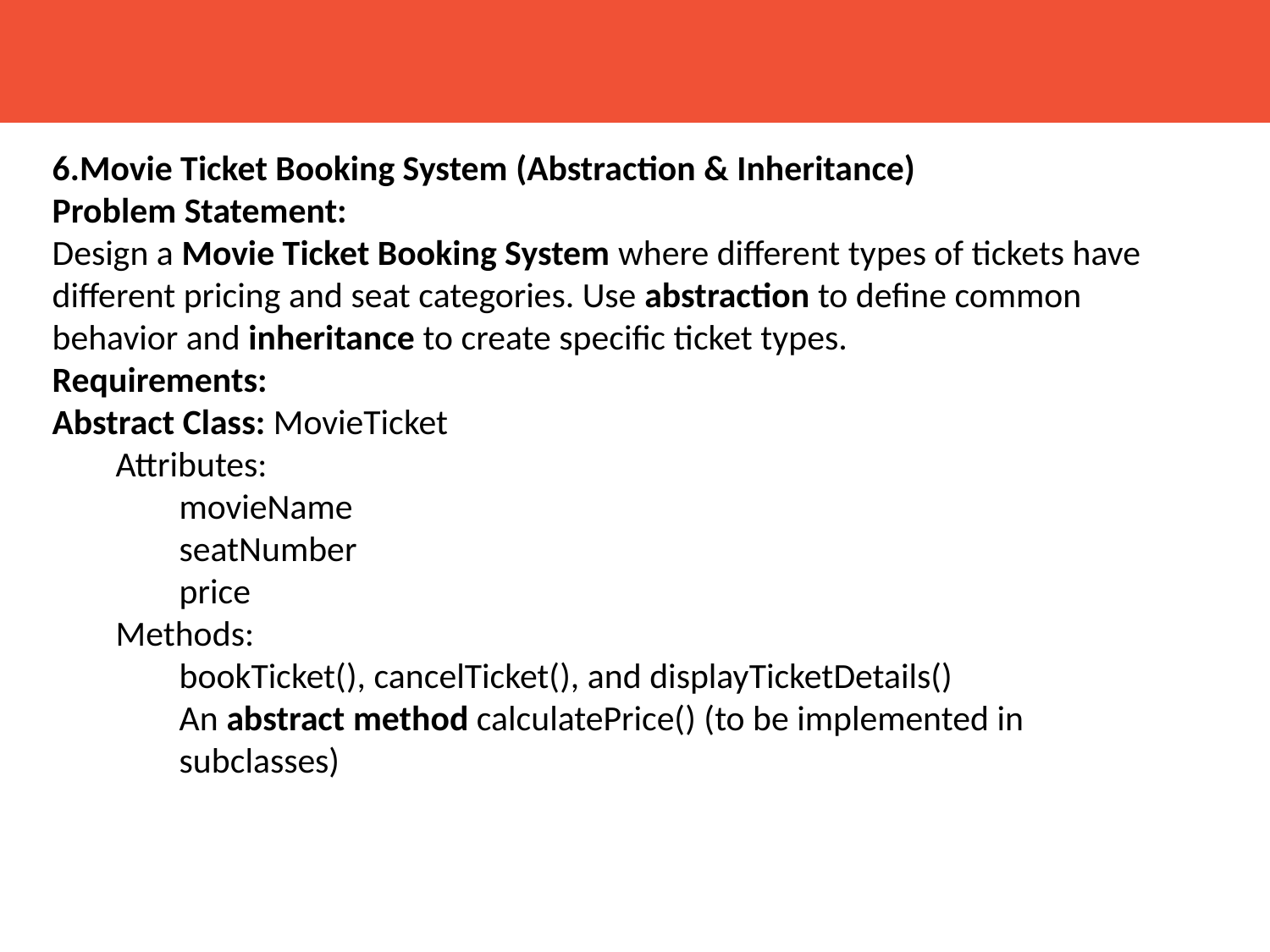

6.Movie Ticket Booking System (Abstraction & Inheritance)
Problem Statement:
Design a Movie Ticket Booking System where different types of tickets have different pricing and seat categories. Use abstraction to define common behavior and inheritance to create specific ticket types.
Requirements:
Abstract Class: MovieTicket
Attributes:
movieName
seatNumber
price
Methods:
bookTicket(), cancelTicket(), and displayTicketDetails()
An abstract method calculatePrice() (to be implemented in subclasses)